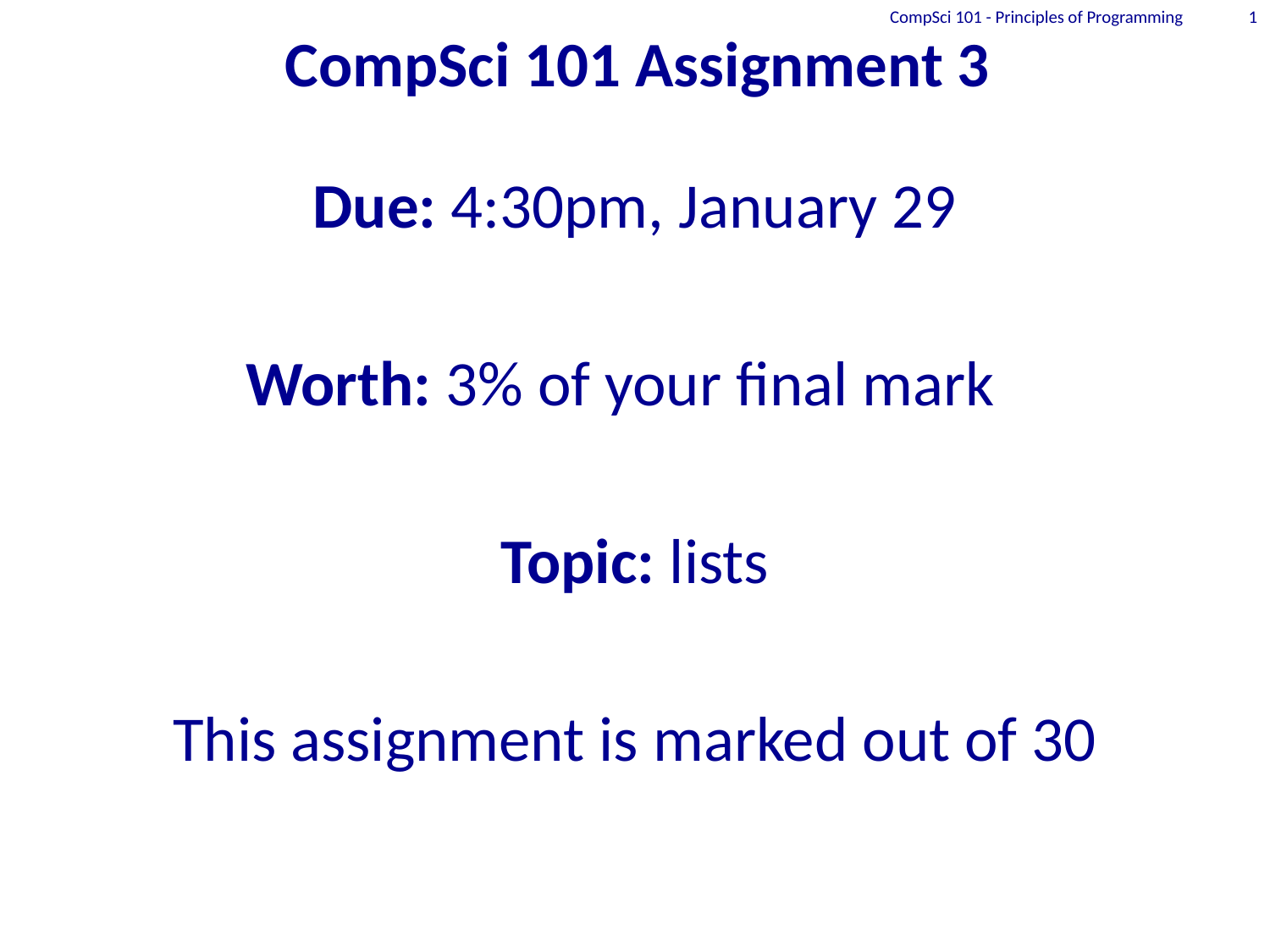

# CompSci 101 Assignment 3
CompSci 101 - Principles of Programming
1

Due: 4:30pm, January 29

Worth: 3% of your final mark

Topic: lists

This assignment is marked out of 30